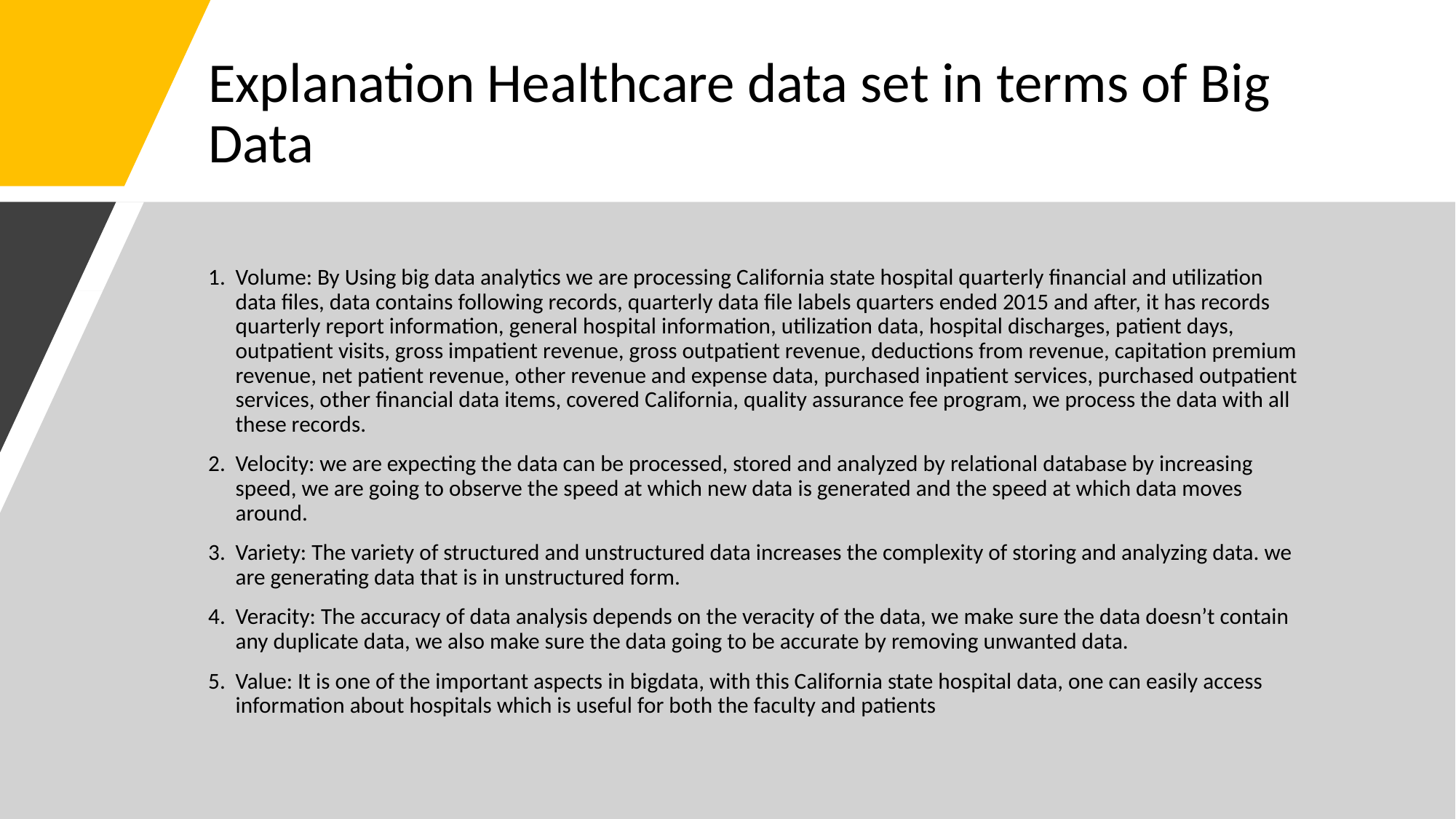

# Explanation Healthcare data set in terms of Big Data

Volume: By Using big data analytics we are processing California state hospital quarterly financial and utilization data files, data contains following records, quarterly data file labels quarters ended 2015 and after, it has records quarterly report information, general hospital information, utilization data, hospital discharges, patient days, outpatient visits, gross impatient revenue, gross outpatient revenue, deductions from revenue, capitation premium revenue, net patient revenue, other revenue and expense data, purchased inpatient services, purchased outpatient services, other financial data items, covered California, quality assurance fee program, we process the data with all these records.
Velocity: we are expecting the data can be processed, stored and analyzed by relational database by increasing speed, we are going to observe the speed at which new data is generated and the speed at which data moves around.
Variety: The variety of structured and unstructured data increases the complexity of storing and analyzing data. we are generating data that is in unstructured form.
Veracity: The accuracy of data analysis depends on the veracity of the data, we make sure the data doesn’t contain any duplicate data, we also make sure the data going to be accurate by removing unwanted data.
Value: It is one of the important aspects in bigdata, with this California state hospital data, one can easily access information about hospitals which is useful for both the faculty and patients